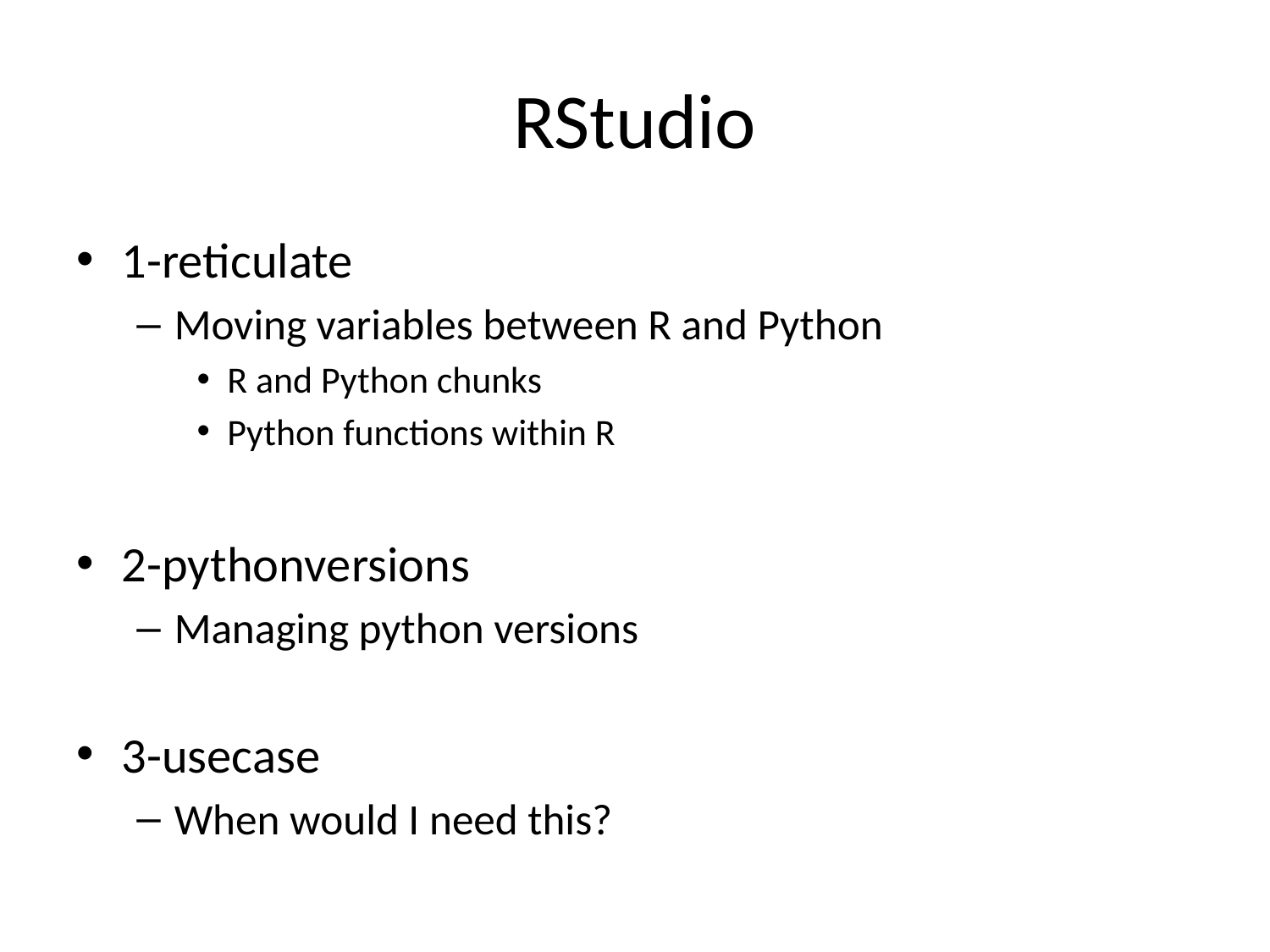

# RStudio
1-reticulate
Moving variables between R and Python
R and Python chunks
Python functions within R

2-pythonversions
Managing python versions

3-usecase
When would I need this?